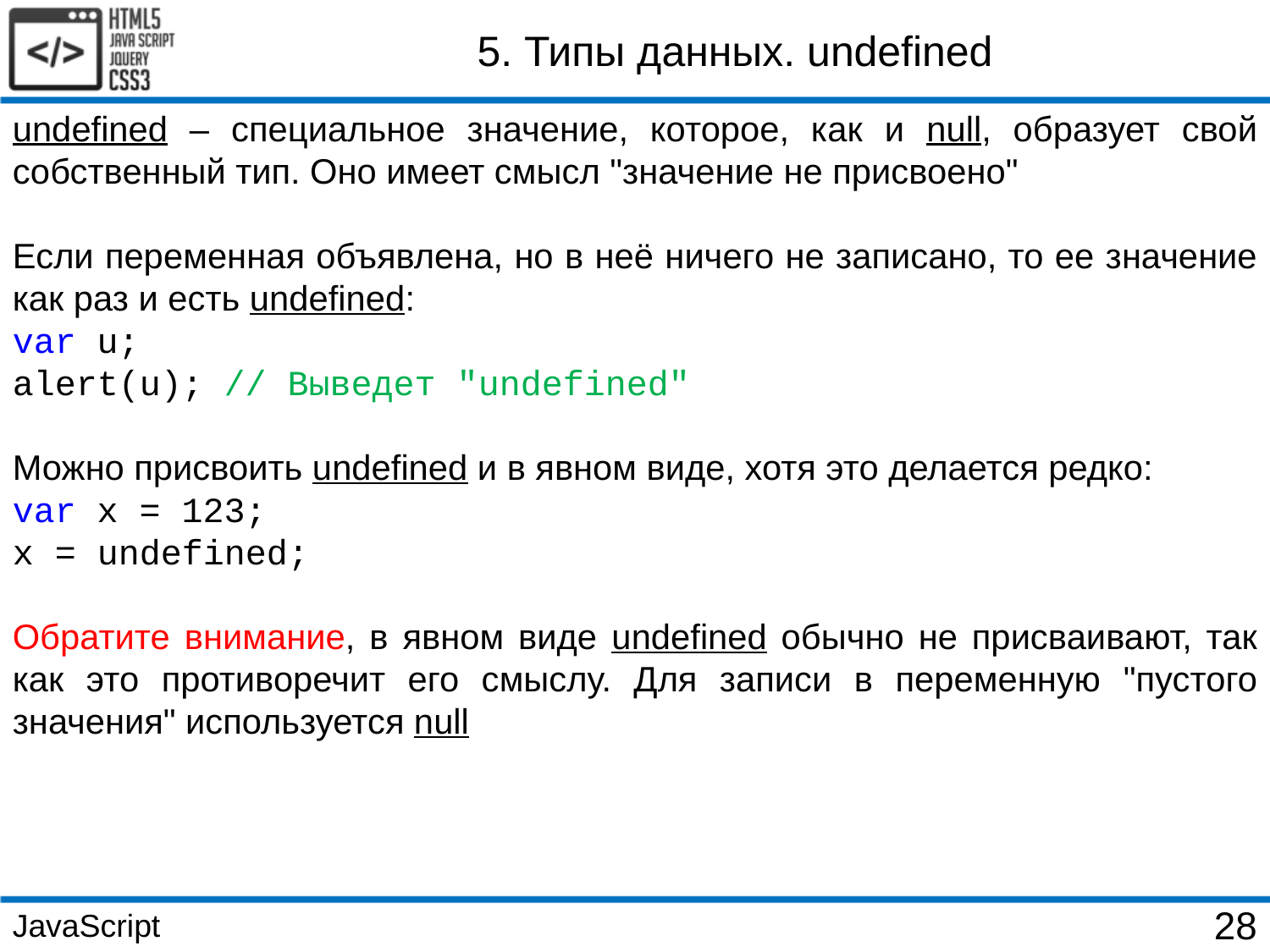

5. Типы данных. undefined
undefined – специальное значение, которое, как и null, образует свой собственный тип. Оно имеет смысл "значение не присвоено"

Если переменная объявлена, но в неё ничего не записано, то ее значение как раз и есть undefined:
var u;
alert(u); // Выведет "undefined"

Можно присвоить undefined и в явном виде, хотя это делается редко:
var x = 123;
x = undefined;

Обратите внимание, в явном виде undefined обычно не присваивают, так как это противоречит его смыслу. Для записи в переменную "пустого значения" используется null
JavaScript
28